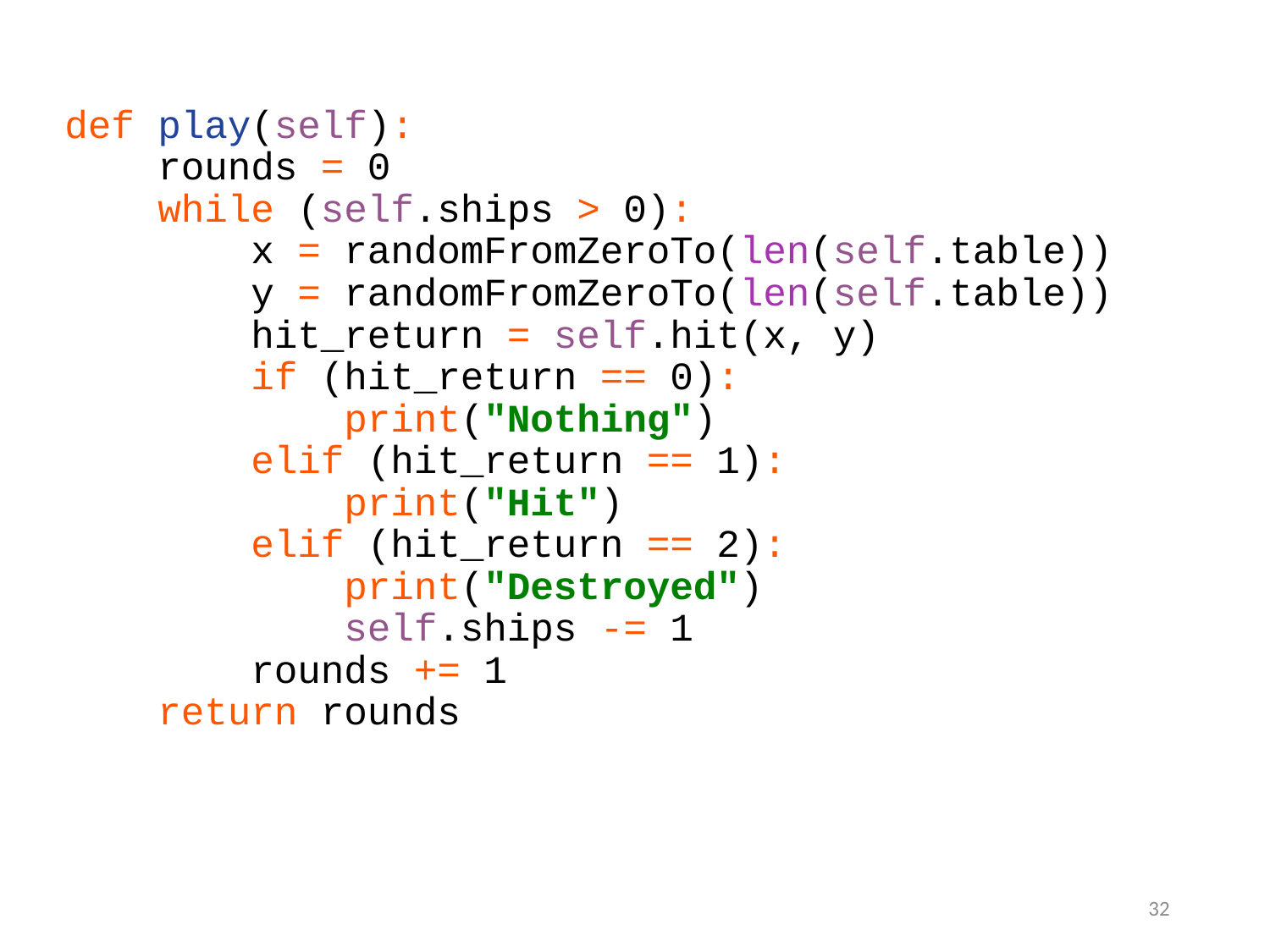

def play(self):
    rounds = 0
    while (self.ships > 0):
        x = randomFromZeroTo(len(self.table))
        y = randomFromZeroTo(len(self.table))
        hit_return = self.hit(x, y)
        if (hit_return == 0):
            print("Nothing")
        elif (hit_return == 1):
            print("Hit")
        elif (hit_return == 2):
            print("Destroyed")
            self.ships -= 1
        rounds += 1
    return rounds

32